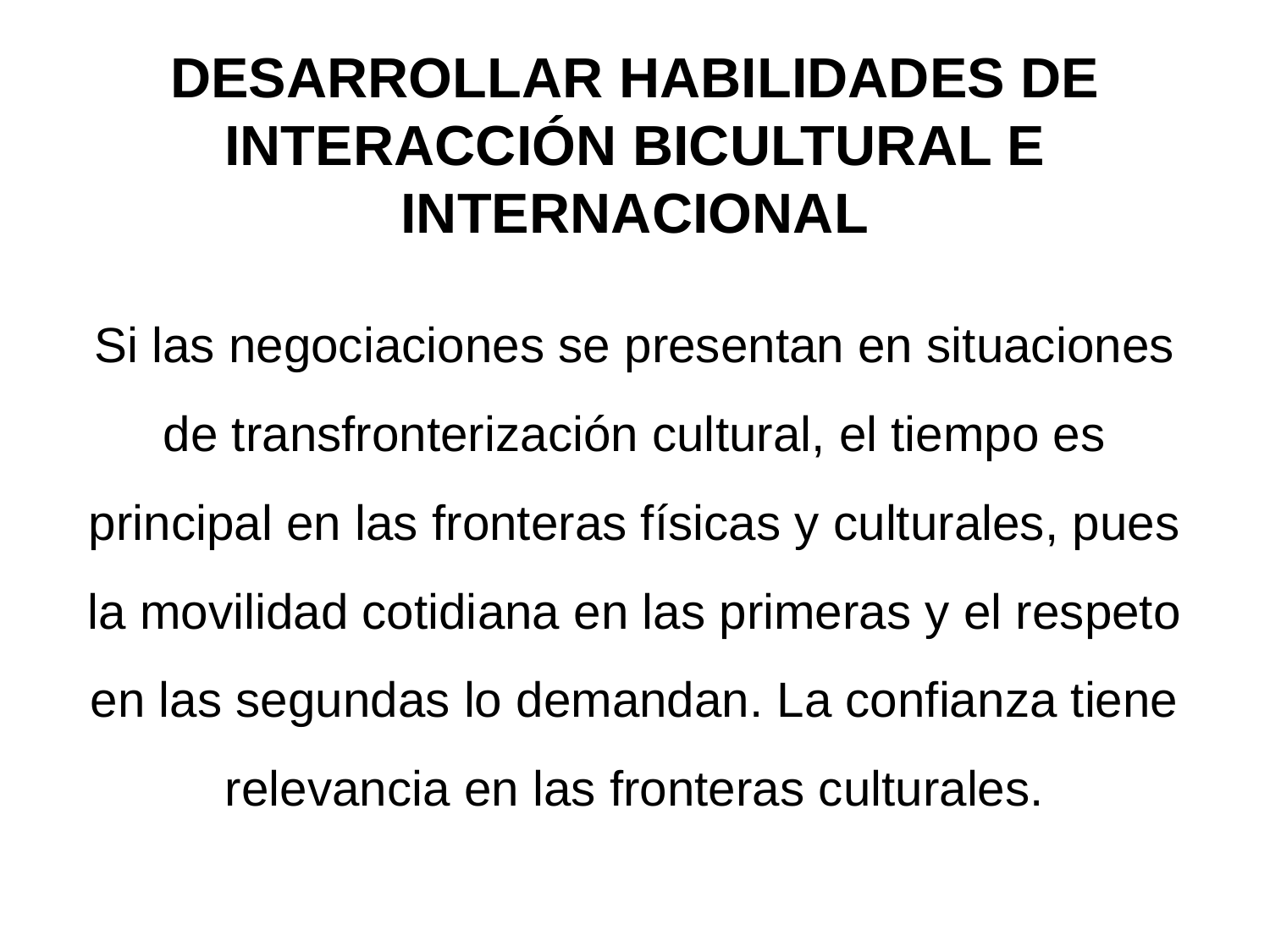

# DESARROLLAR HABILIDADES DE INTERACCIÓN BICULTURAL E INTERNACIONAL
Si las negociaciones se presentan en situaciones de transfronterización cultural, el tiempo es principal en las fronteras físicas y culturales, pues la movilidad cotidiana en las primeras y el respeto en las segundas lo demandan. La confianza tiene relevancia en las fronteras culturales.